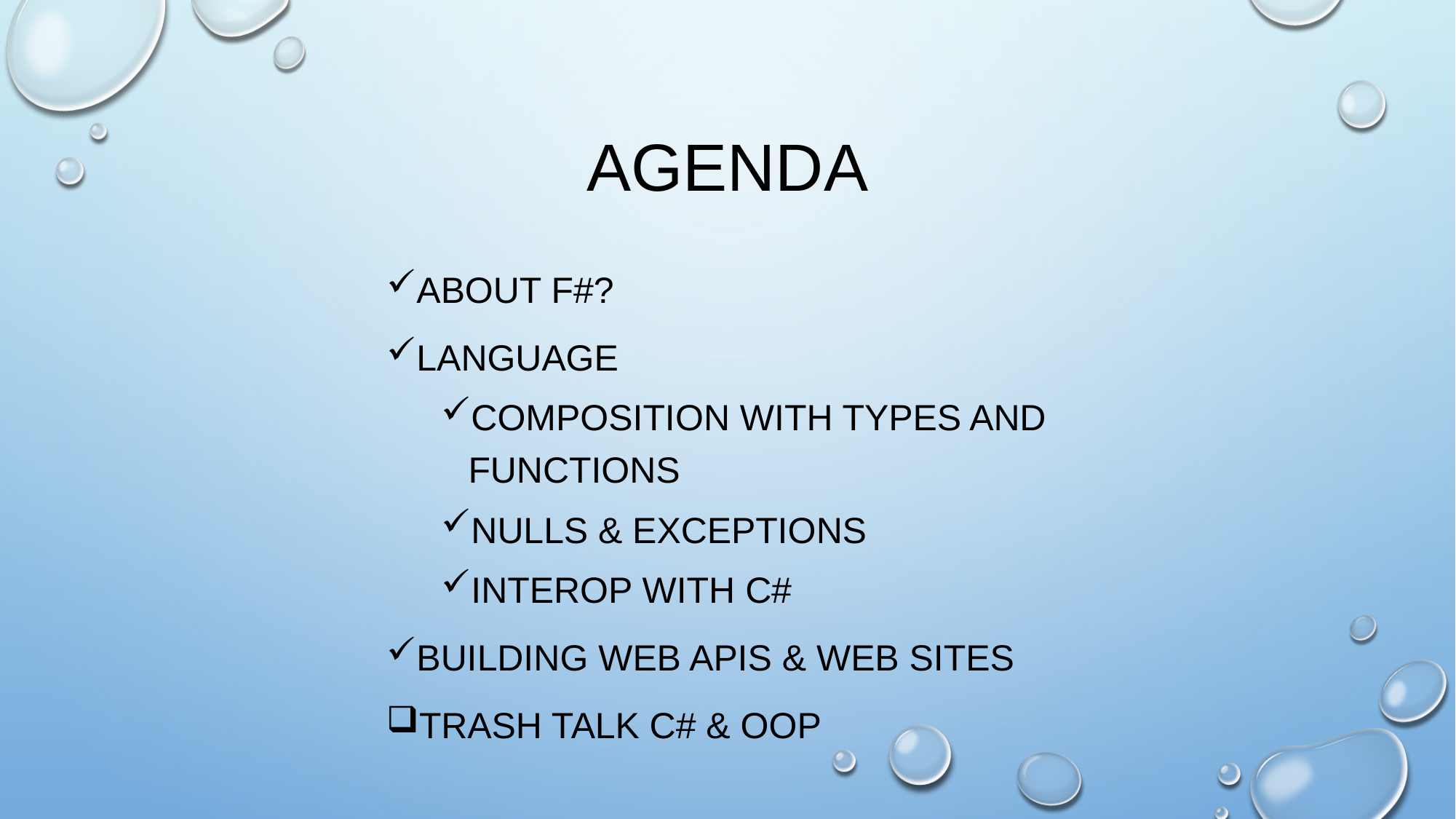

# agenda
about f#?
Language
Composition with types and functions
Nulls & exceptions
Interop with c#
Building web apis & web sites
Trash talk c# & oop